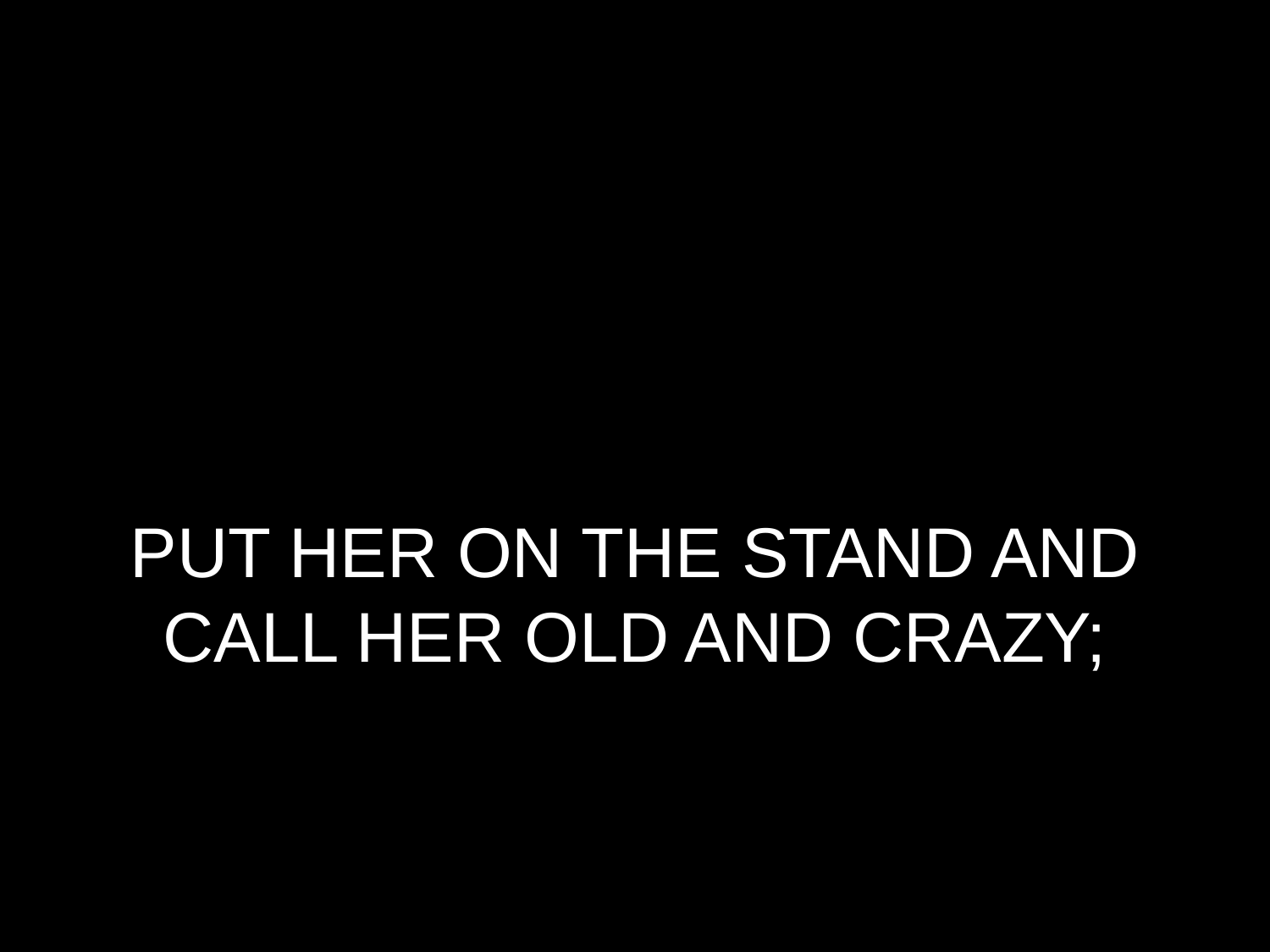

# PUT HER ON THE STAND AND CALL HER OLD AND CRAZY;